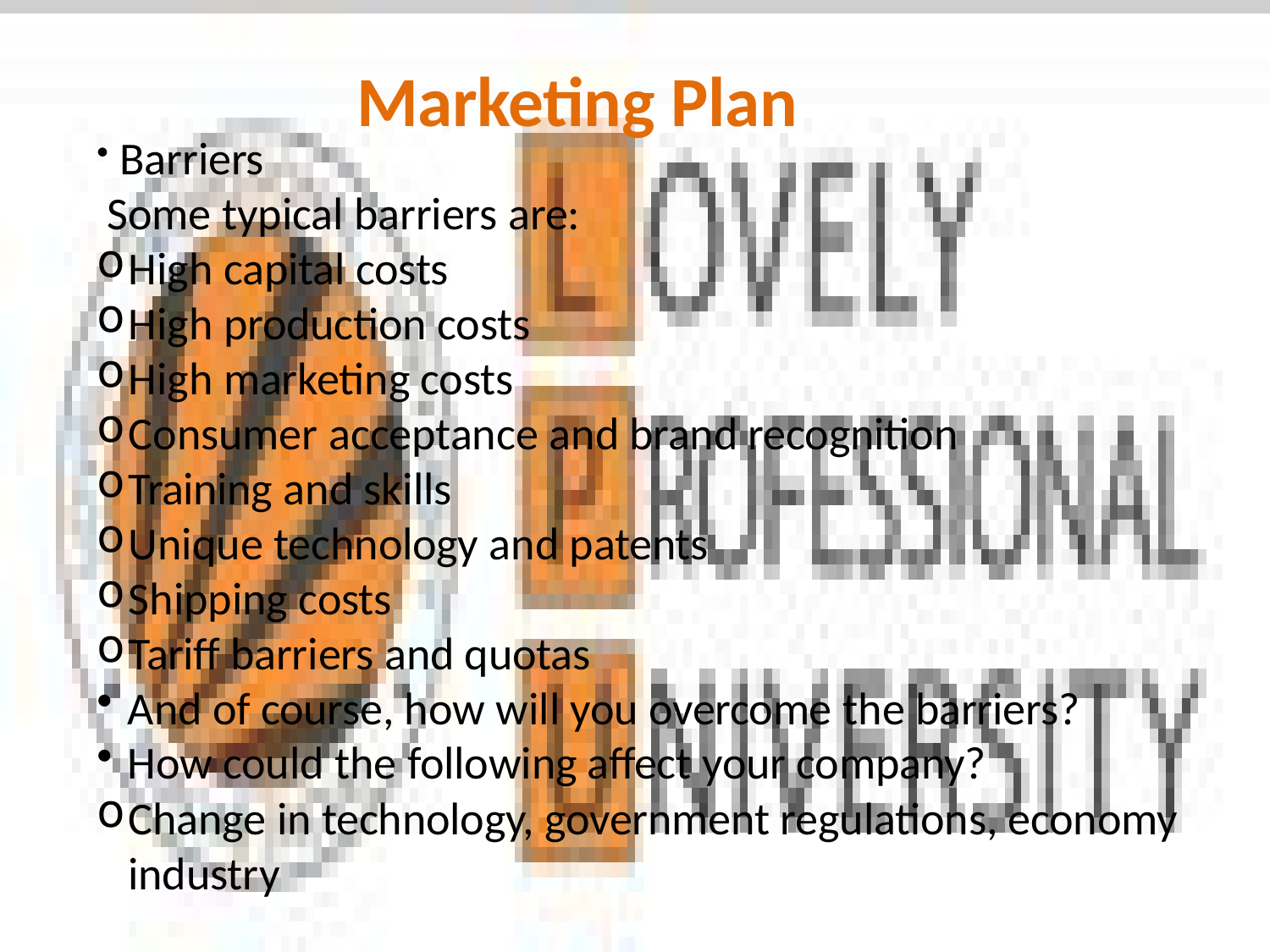

# Marketing Plan
Barriers
 Some typical barriers are:
High capital costs
High production costs
High marketing costs
Consumer acceptance and brand recognition
Training and skills
Unique technology and patents
Shipping costs
Tariff barriers and quotas
And of course, how will you overcome the barriers?
How could the following affect your company?
Change in technology, government regulations, economy
   industry